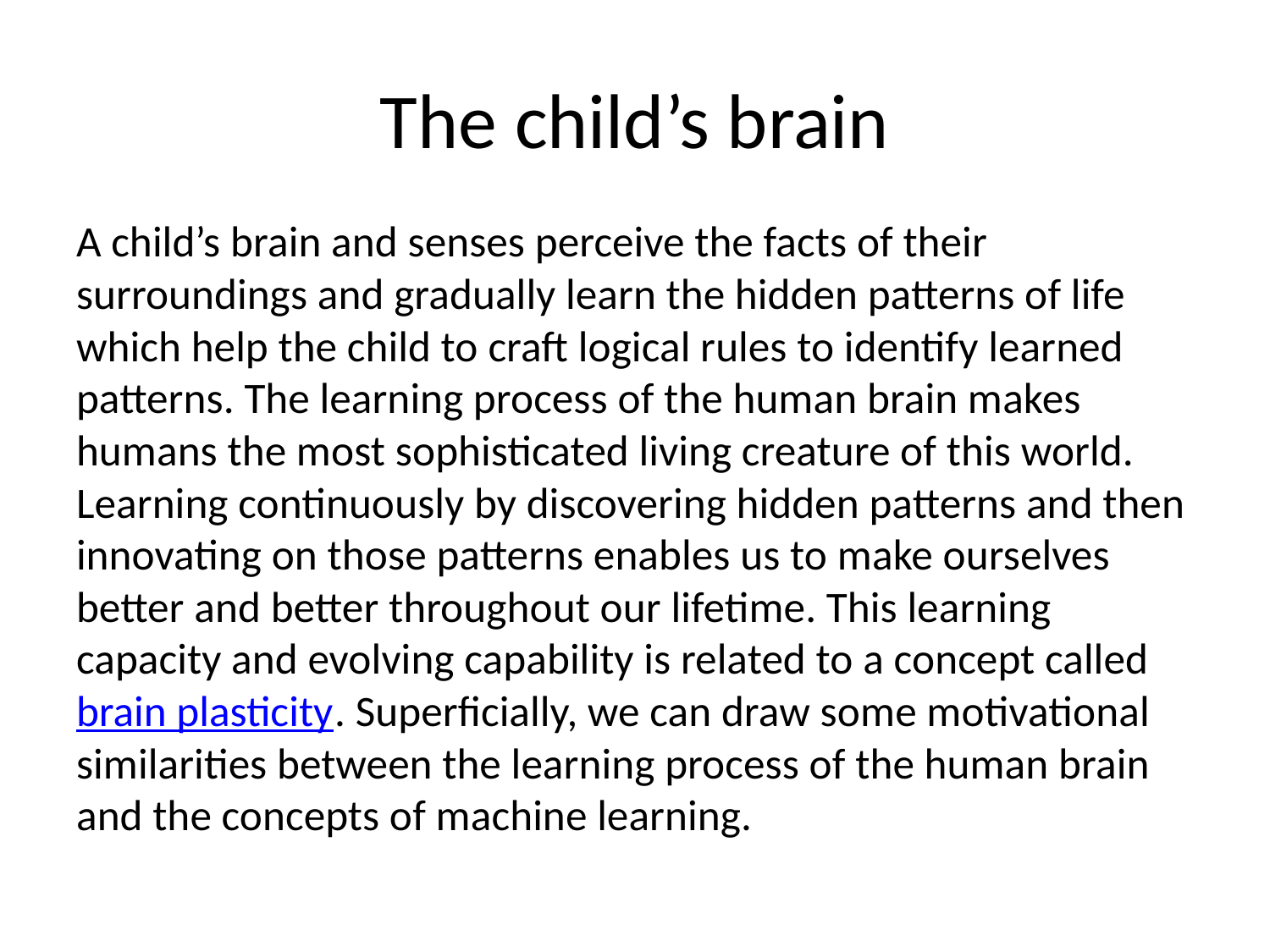

# The child’s brain
A child’s brain and senses perceive the facts of their surroundings and gradually learn the hidden patterns of life which help the child to craft logical rules to identify learned patterns. The learning process of the human brain makes humans the most sophisticated living creature of this world. Learning continuously by discovering hidden patterns and then innovating on those patterns enables us to make ourselves better and better throughout our lifetime. This learning capacity and evolving capability is related to a concept called brain plasticity. Superficially, we can draw some motivational similarities between the learning process of the human brain and the concepts of machine learning.